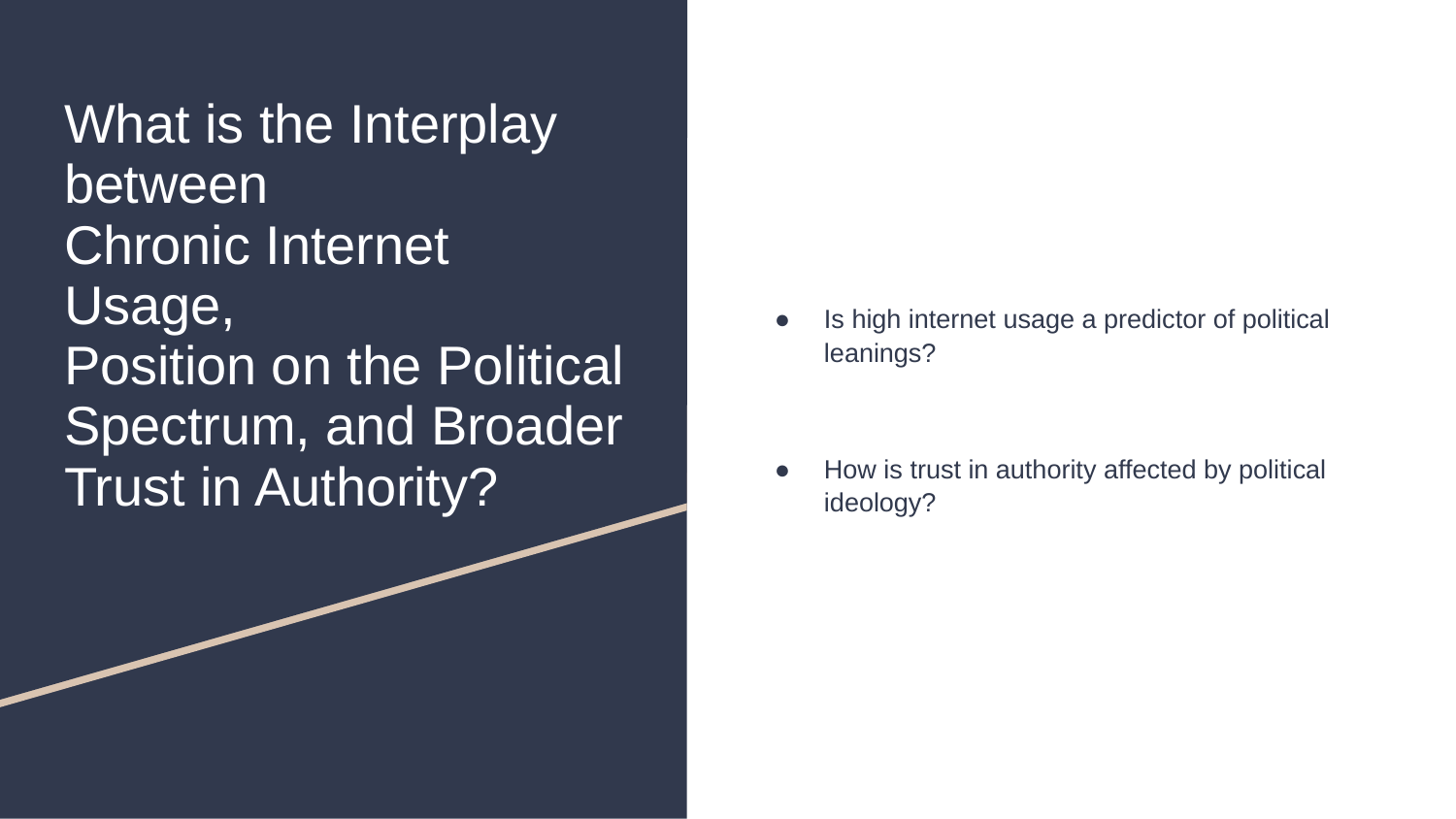

# What is the Interplay between
Chronic Internet Usage,
Position on the Political Spectrum, and Broader Trust in Authority?
Is high internet usage a predictor of political leanings?

How is trust in authority affected by political ideology?